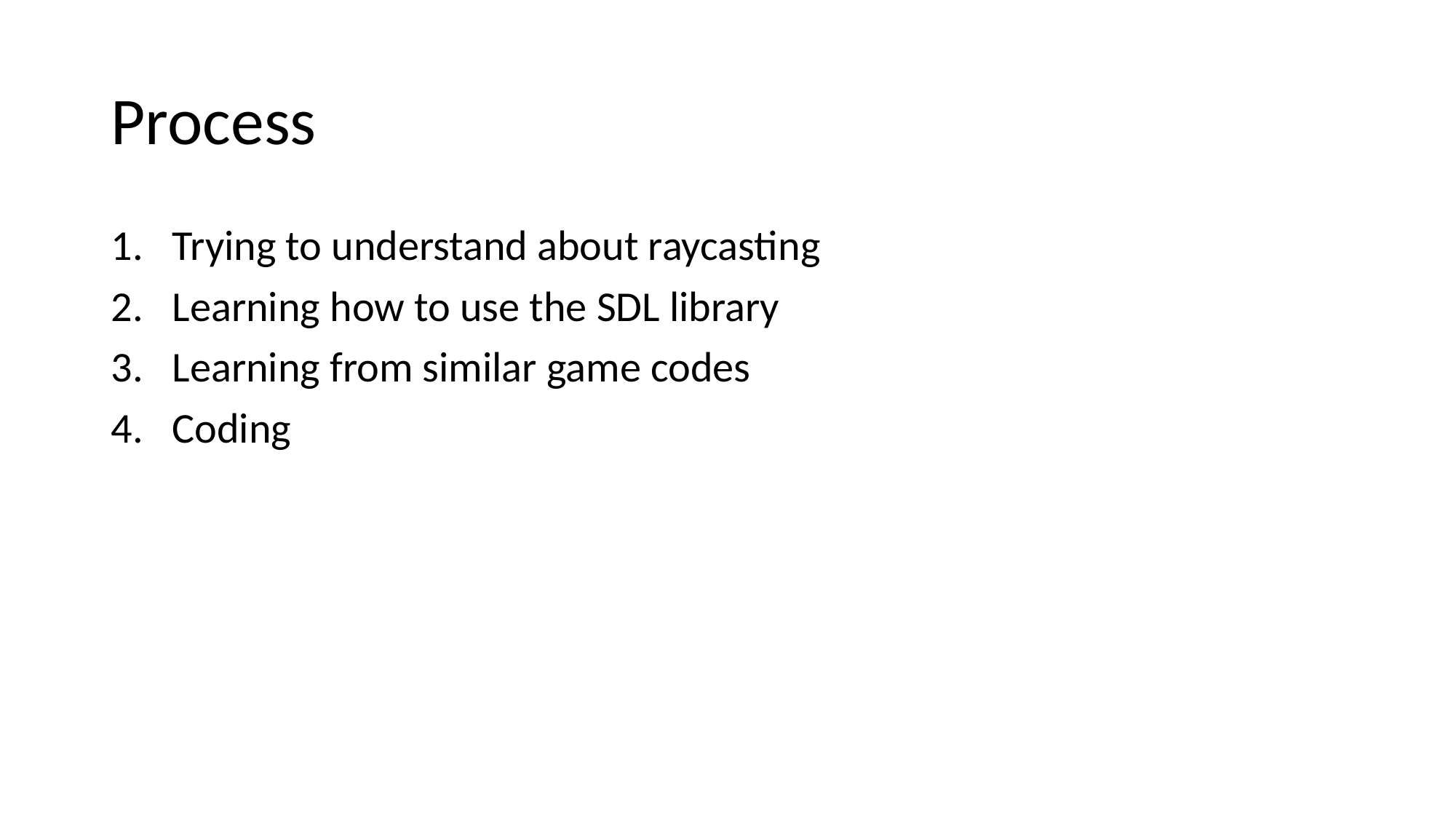

# Process
Trying to understand about raycasting
Learning how to use the SDL library
Learning from similar game codes
Coding